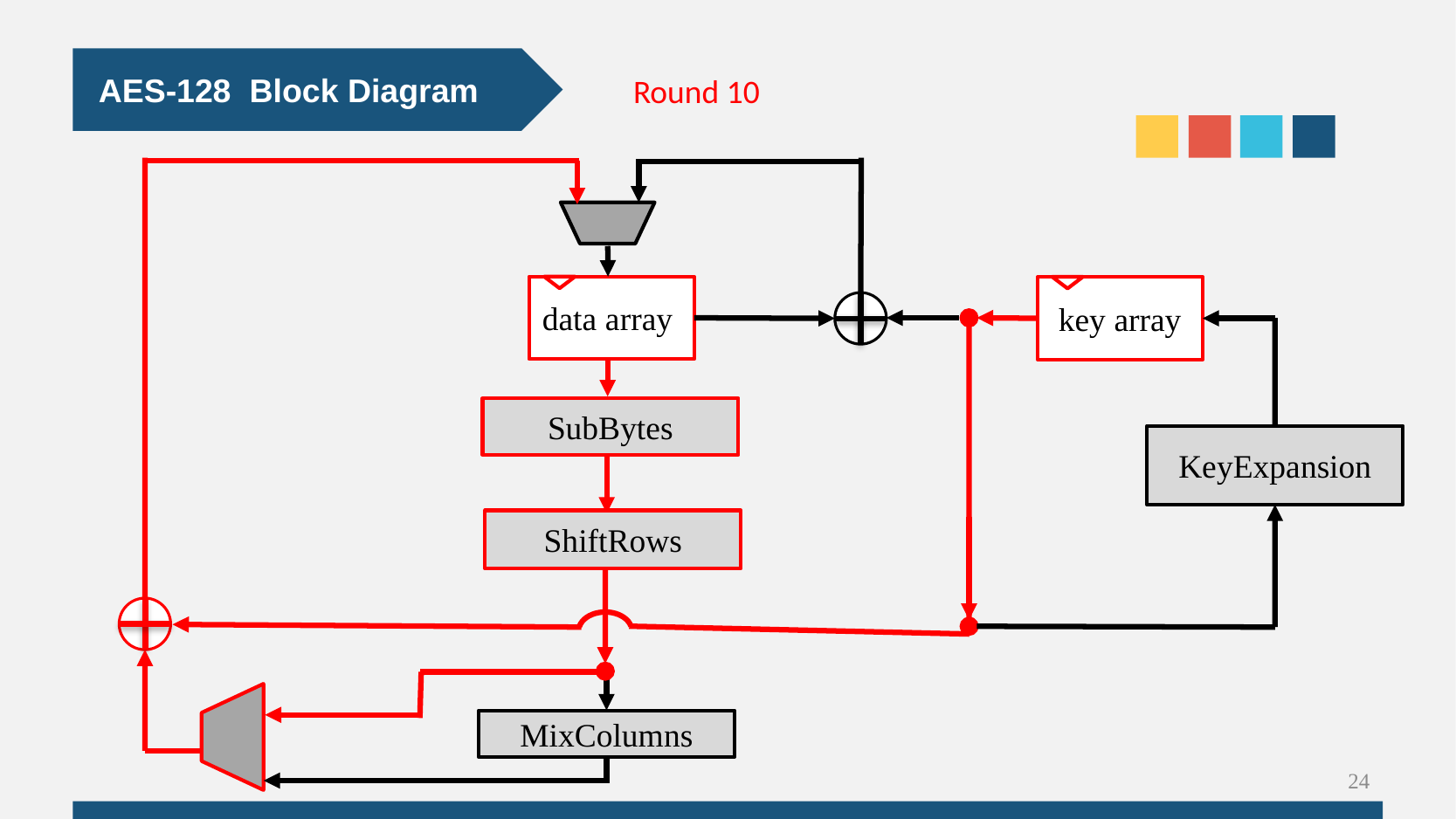

AES-128  Block Diagram
Round 10

data array

key array

SubBytes
KeyExpansion
ShiftRows

MixColumns
24